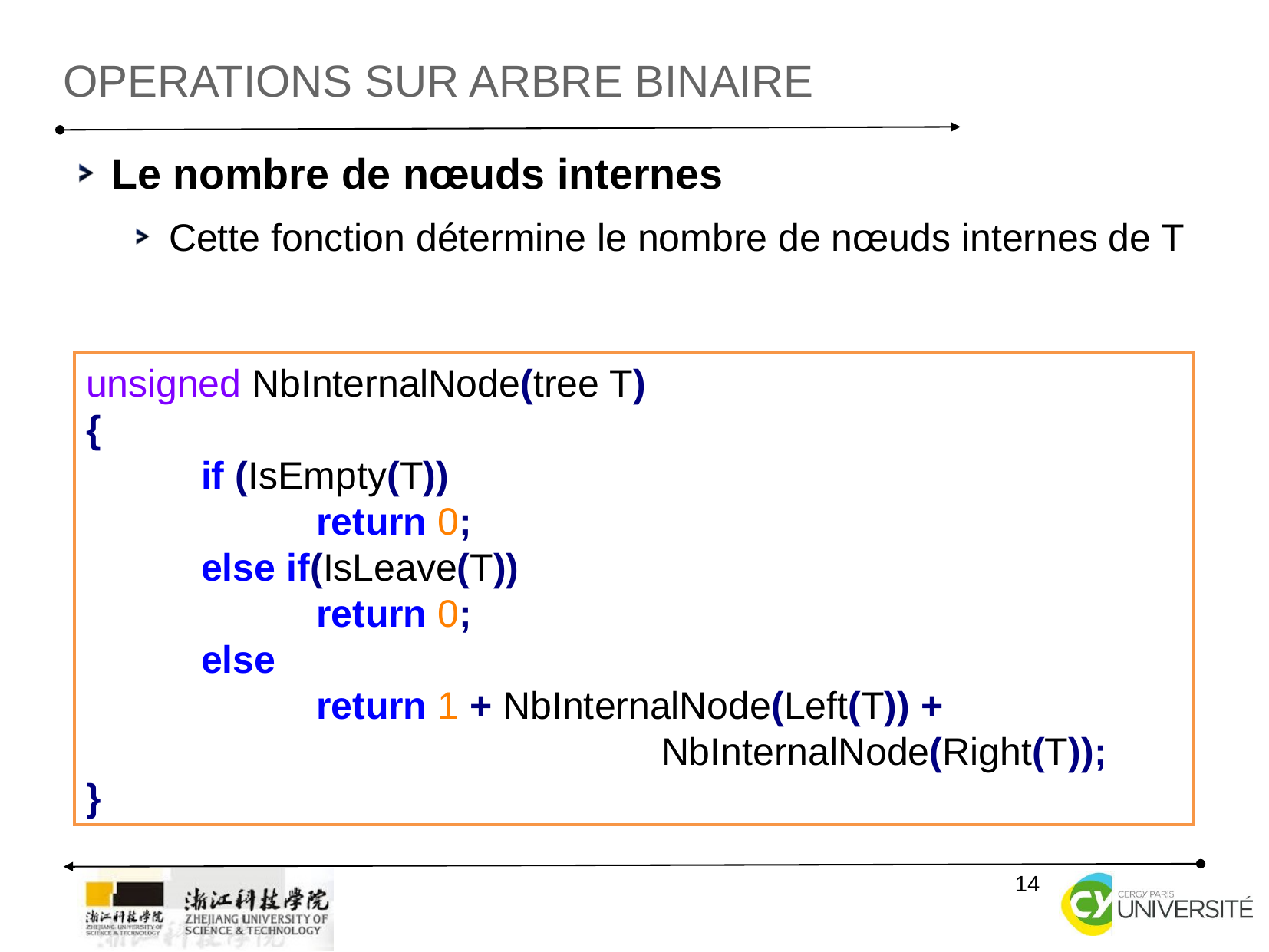

Operations sur arbre binaire
Le nombre de nœuds internes
Cette fonction détermine le nombre de nœuds internes de T

unsigned NbInternalNode(tree T)
{
	if (IsEmpty(T))
		return 0;
	else if(IsLeave(T))
		return 0;
	else
		return 1 + NbInternalNode(Left(T)) +        						NbInternalNode(Right(T));
}